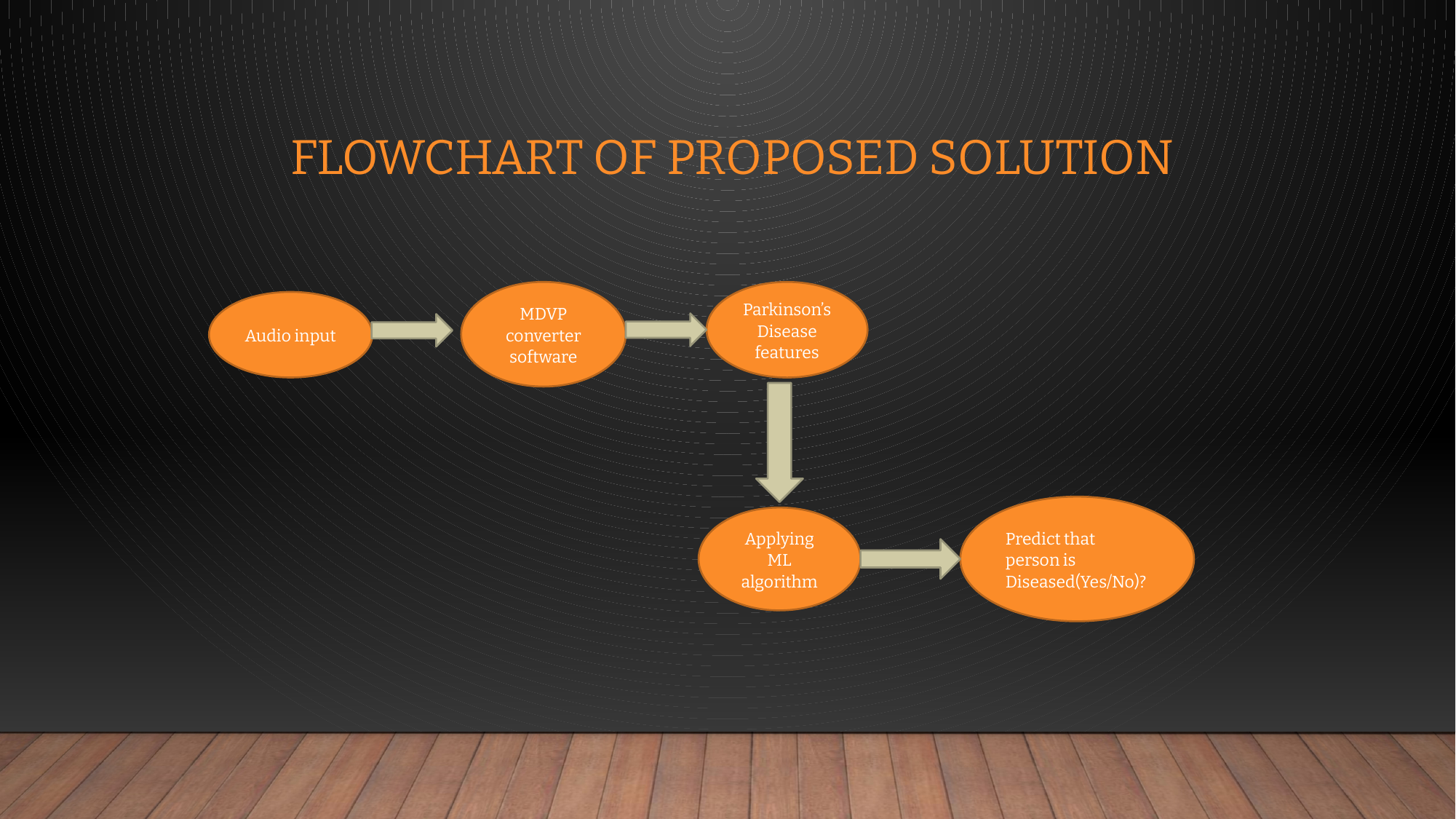

# Flowchart OF Proposed solution

MDVP converter software
Parkinson’s Disease features
Audio input

Predict that person is Diseased(Yes/No)?
Applying ML algorithm